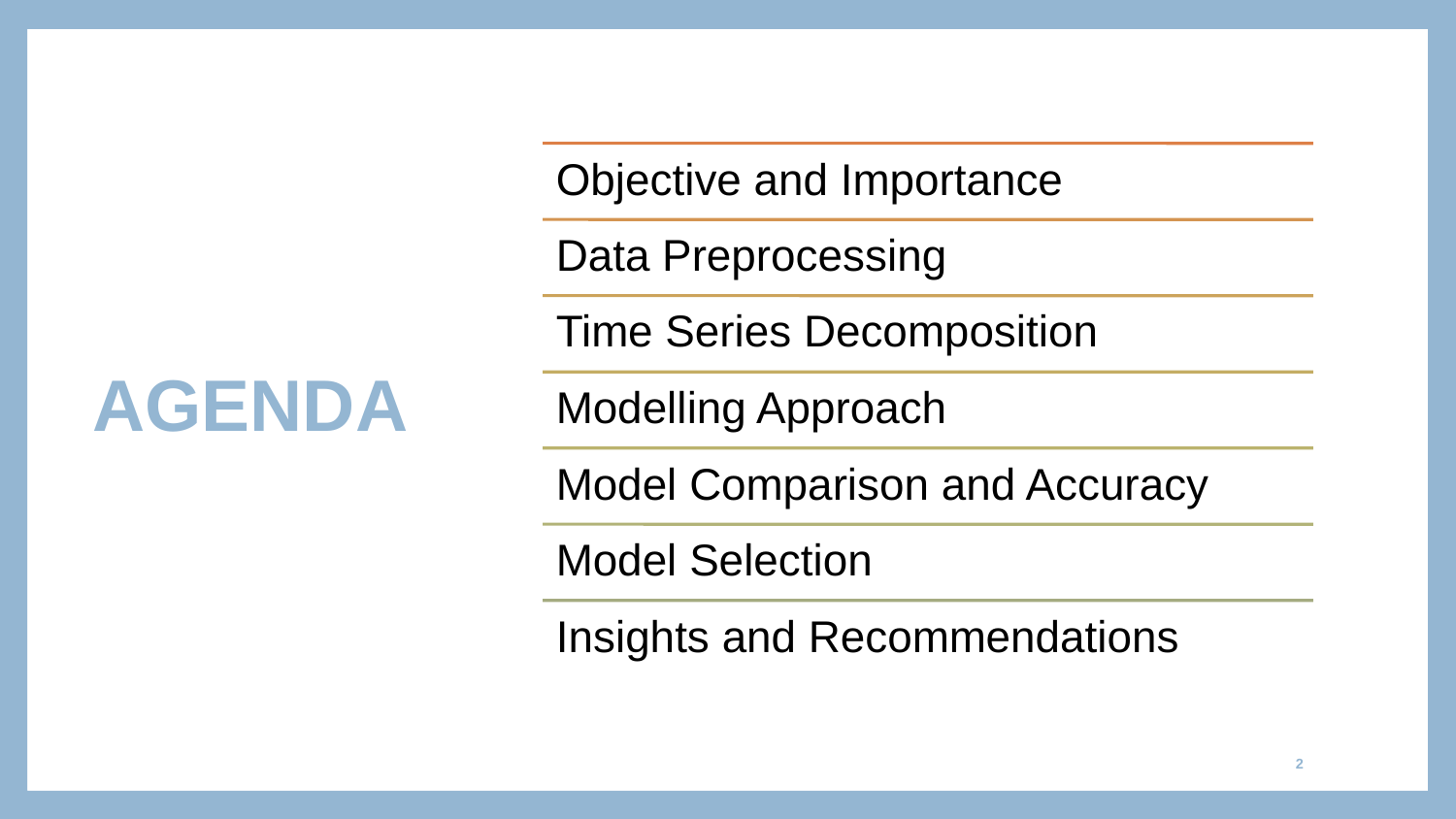

AGENDA
Objective and Importance
Data Preprocessing
Time Series Decomposition
Modelling Approach
Model Comparison and Accuracy
Model Selection
Insights and Recommendations
2